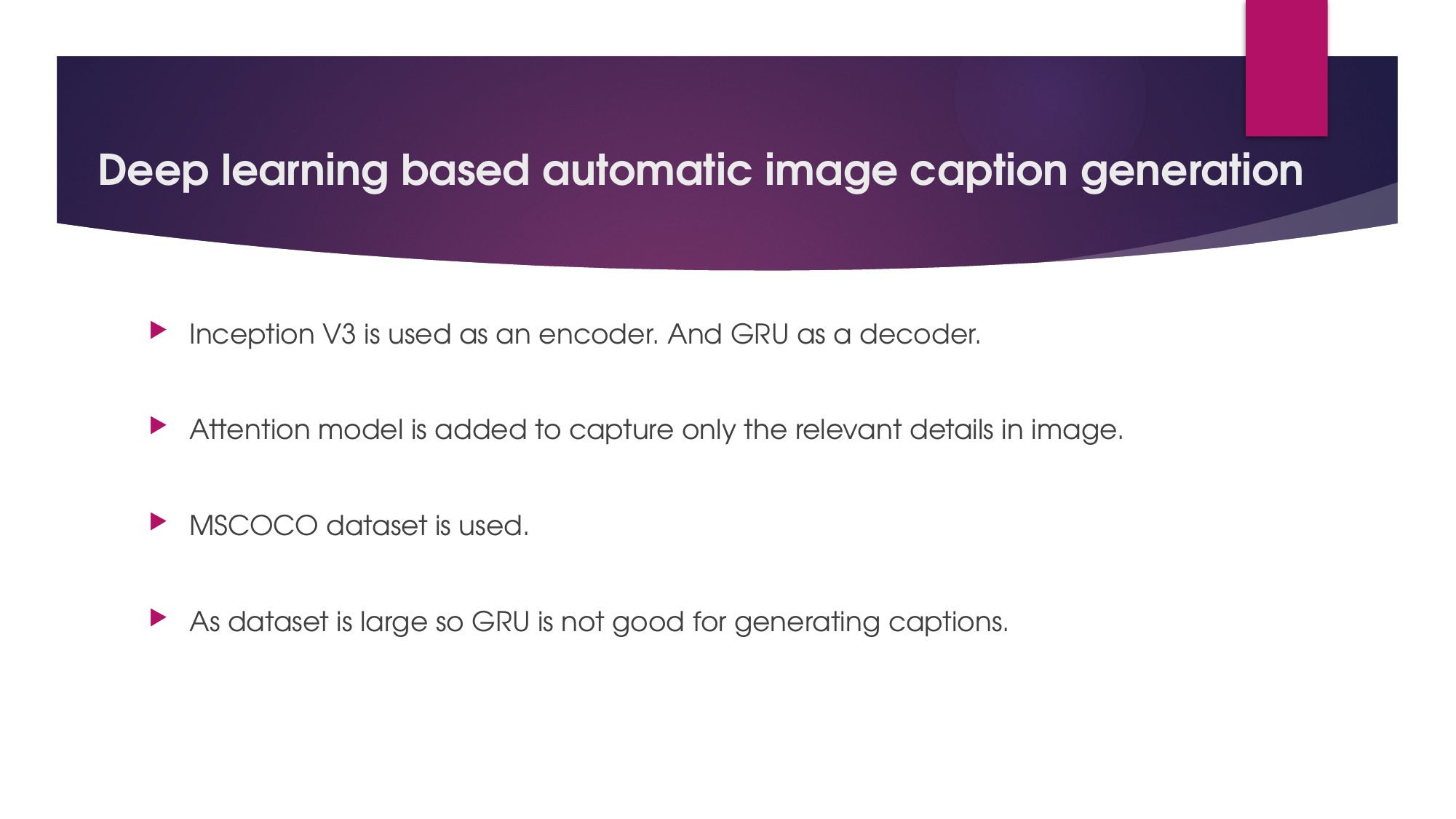

# Deep learning based automatic image caption generation
Inception V3 is used as an encoder. And GRU as a decoder.

Attention model is added to capture only the relevant details in image.

MSCOCO dataset is used.

As dataset is large so GRU is not good for generating captions.